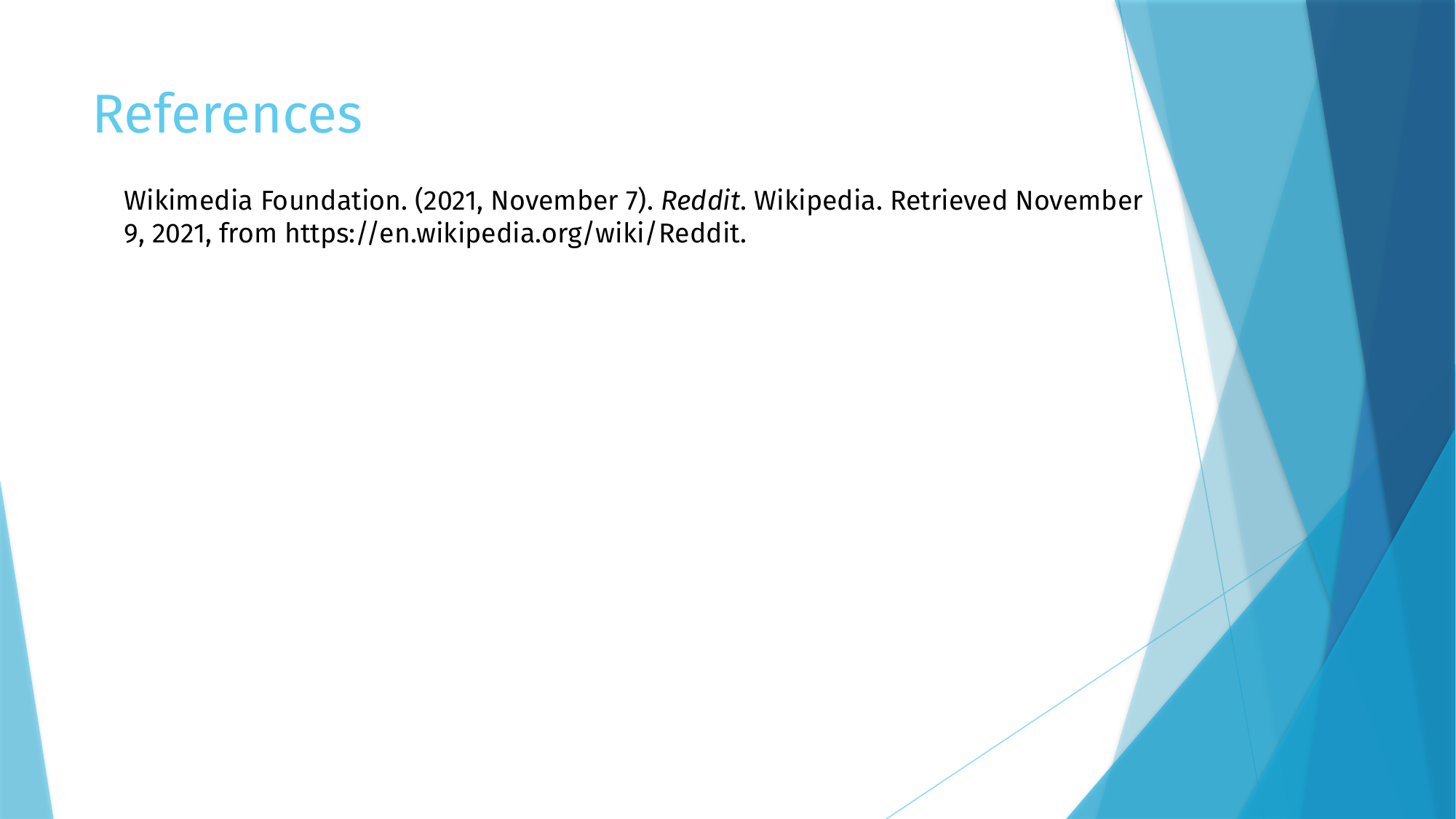

# References
Wikimedia Foundation. (2021, November 7). Reddit. Wikipedia. Retrieved November 9, 2021, from https://en.wikipedia.org/wiki/Reddit.